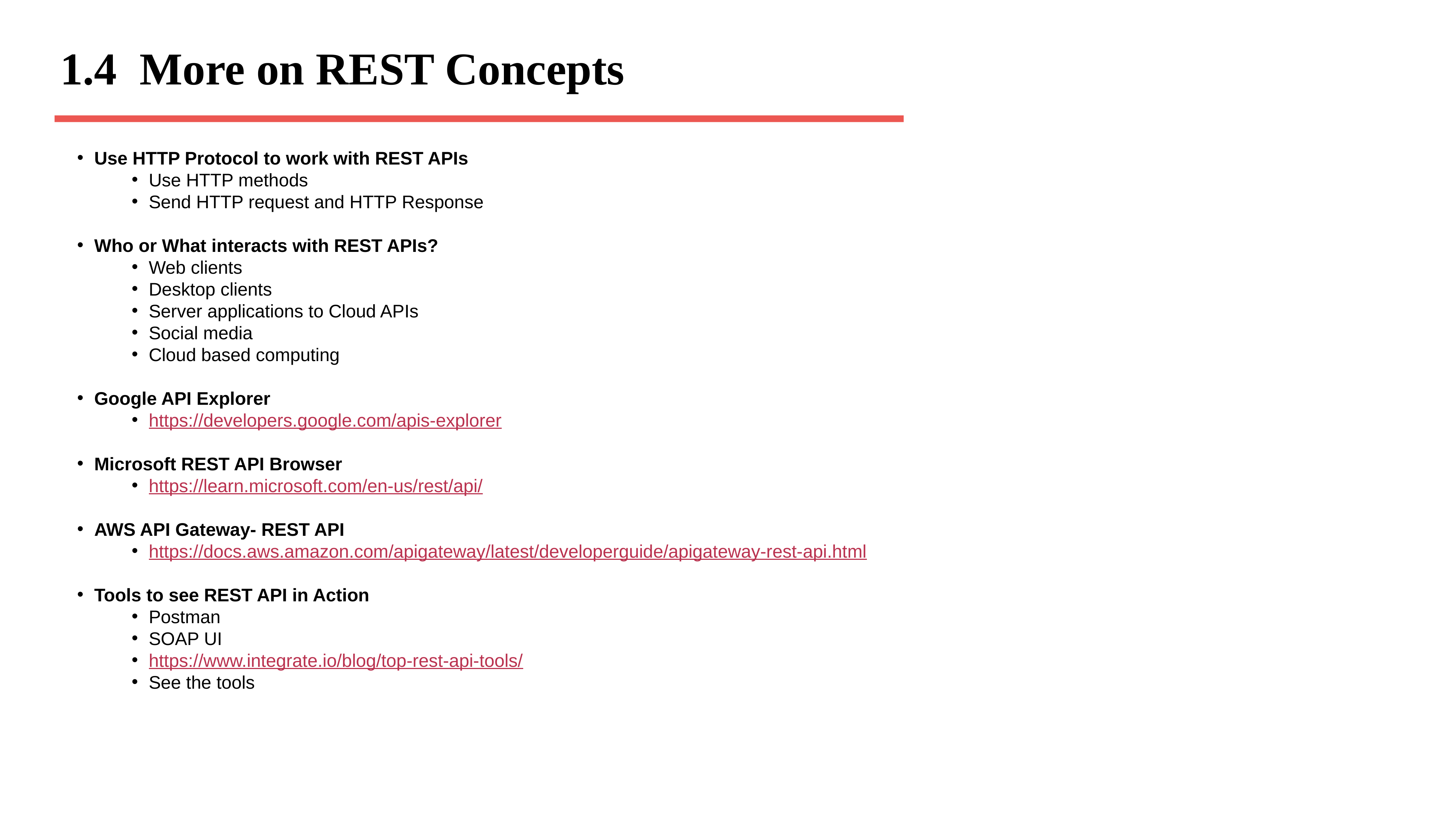

# 1.4  More on REST Concepts

Use HTTP Protocol to work with REST APIs
Use HTTP methods
Send HTTP request and HTTP Response

Who or What interacts with REST APIs?
Web clients
Desktop clients
Server applications to Cloud APIs
Social media
Cloud based computing

Google API Explorer
https://developers.google.com/apis-explorer

Microsoft REST API Browser
https://learn.microsoft.com/en-us/rest/api/

AWS API Gateway- REST API
https://docs.aws.amazon.com/apigateway/latest/developerguide/apigateway-rest-api.html

Tools to see REST API in Action
Postman
SOAP UI
https://www.integrate.io/blog/top-rest-api-tools/
See the tools